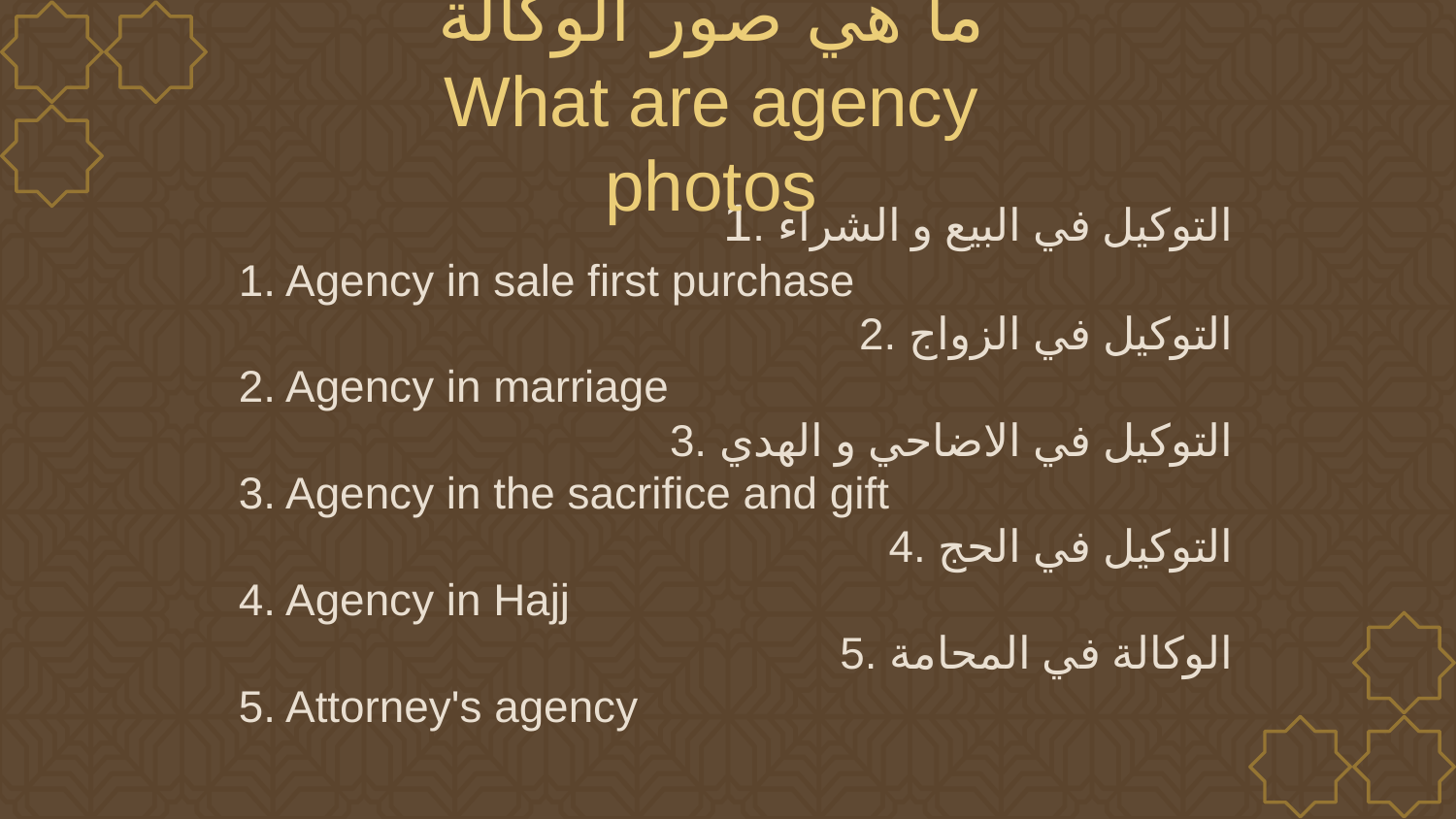

# ما هي صور الوكالة What are agency photos
1. التوكيل في البيع و الشراء
1. Agency in sale first purchase
2. التوكيل في الزواج
2. Agency in marriage
3. التوكيل في الاضاحي و الهدي
3. Agency in the sacrifice and gift
4. التوكيل في الحج
4. Agency in Hajj
5. الوكالة في المحامة
5. Attorney's agency